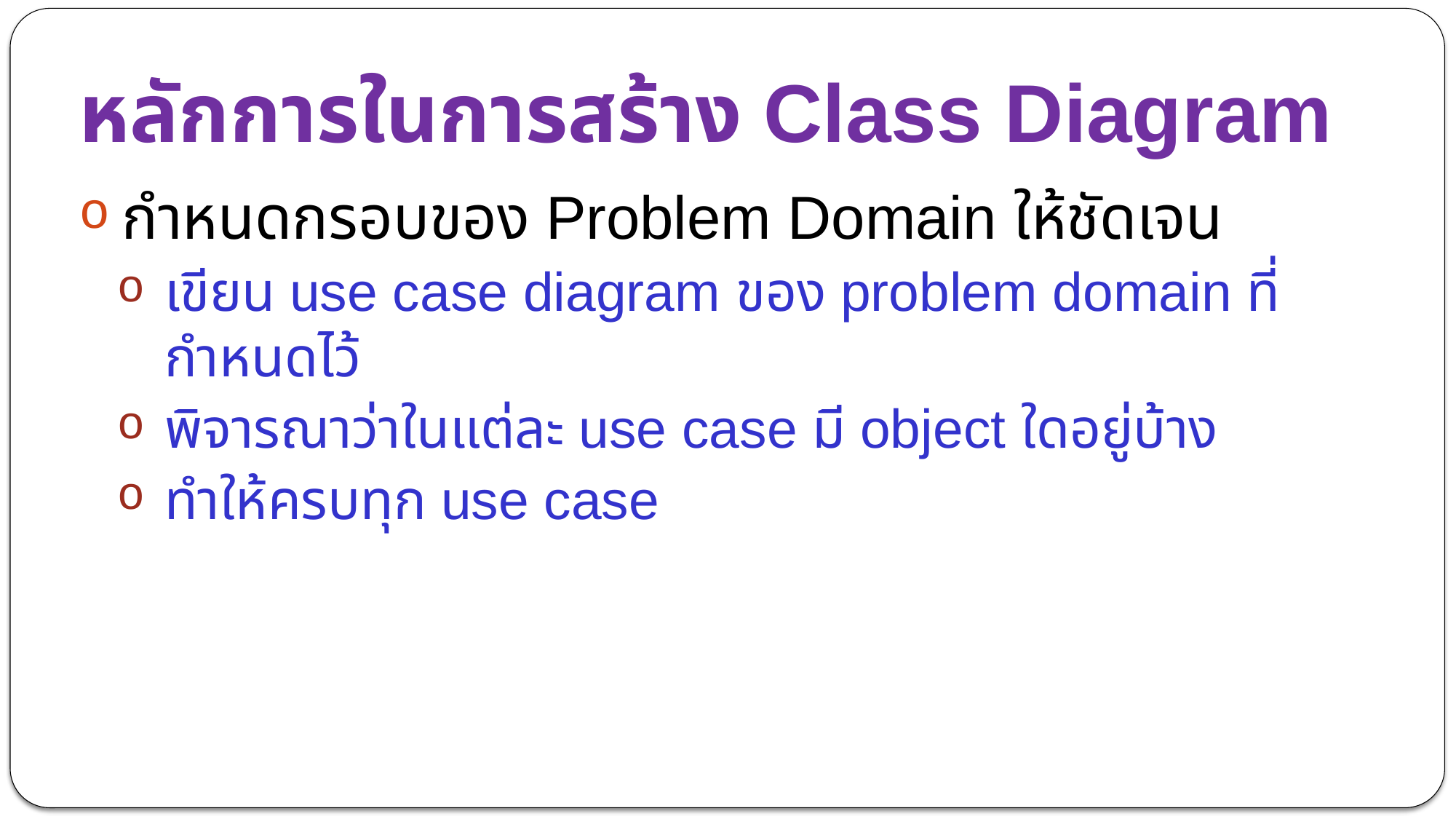

# หลักการในการสร้าง Class Diagram
กำหนดกรอบของ Problem Domain ให้ชัดเจน
เขียน use case diagram ของ problem domain ที่กำหนดไว้
พิจารณาว่าในแต่ละ use case มี object ใดอยู่บ้าง
ทำให้ครบทุก use case